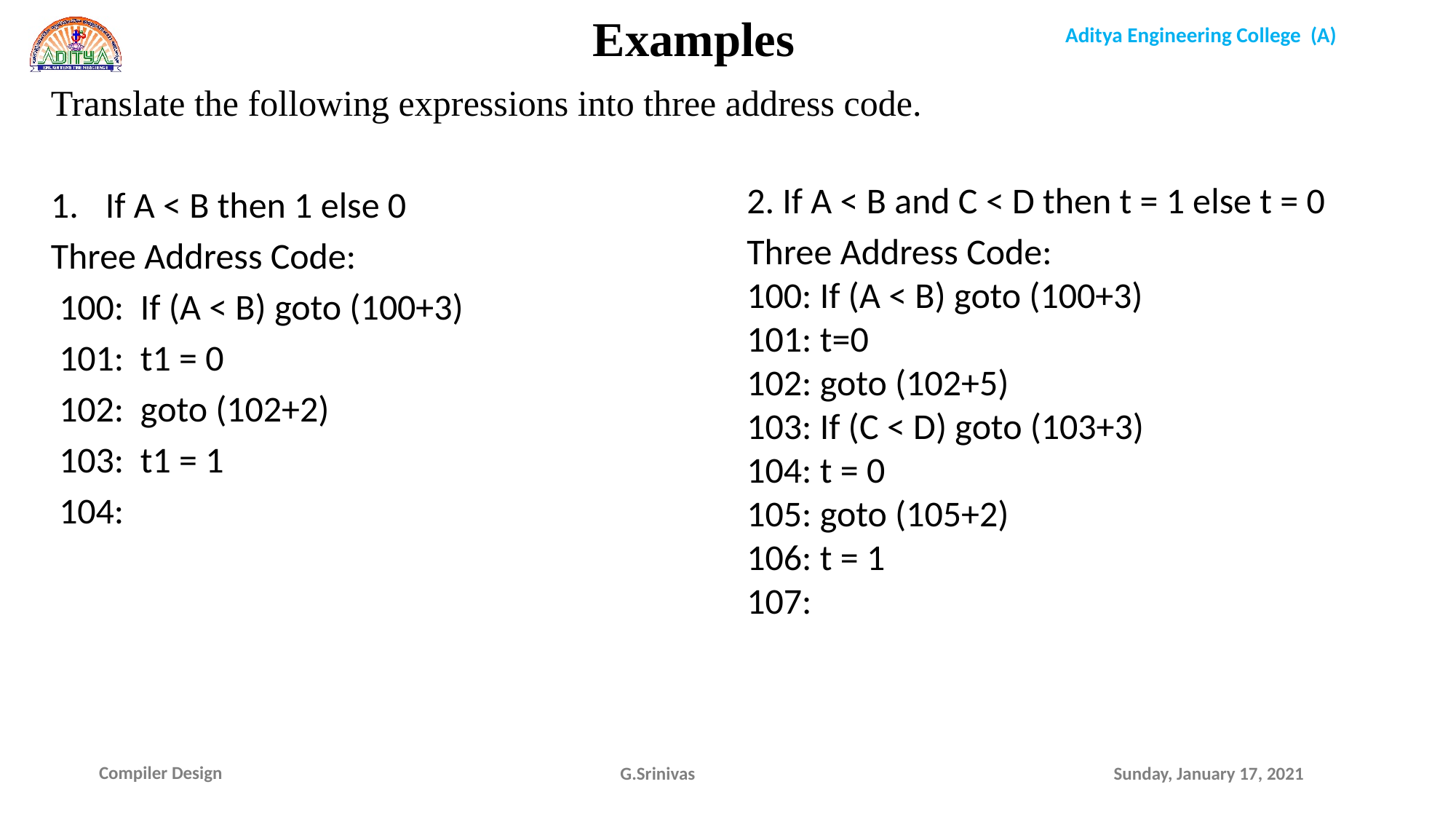

Examples
Translate the following expressions into three address code.

If A < B then 1 else 0
Three Address Code:
 100:  If (A < B) goto (100+3)
 101:  t1 = 0
 102:  goto (102+2)
 103:  t1 = 1
 104:

2. If A < B and C < D then t = 1 else t = 0
Three Address Code:
100: If (A < B) goto (100+3)
101: t=0
102: goto (102+5)
103: If (C < D) goto (103+3)
104: t = 0
105: goto (105+2)
106: t = 1
107:

G.Srinivas
Sunday, January 17, 2021